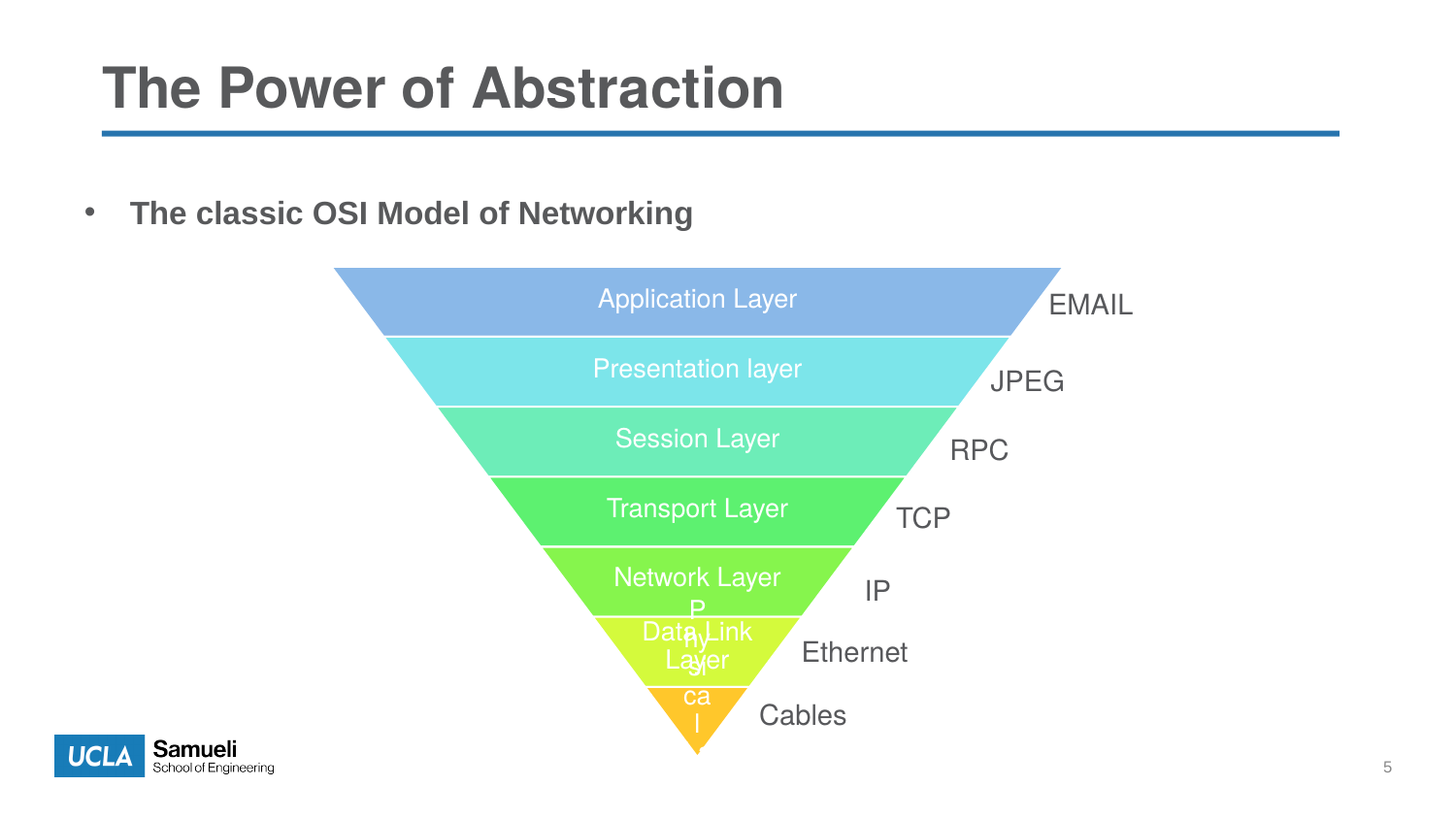

# The Power of Abstraction
The classic OSI Model of Networking

Application Layer
Presentation layer
Session Layer
Transport Layer
Network Layer
Data Link Layer
Physical Layer
EMAIL
JPEG
RPC
TCP
IP
Ethernet
Cables
5